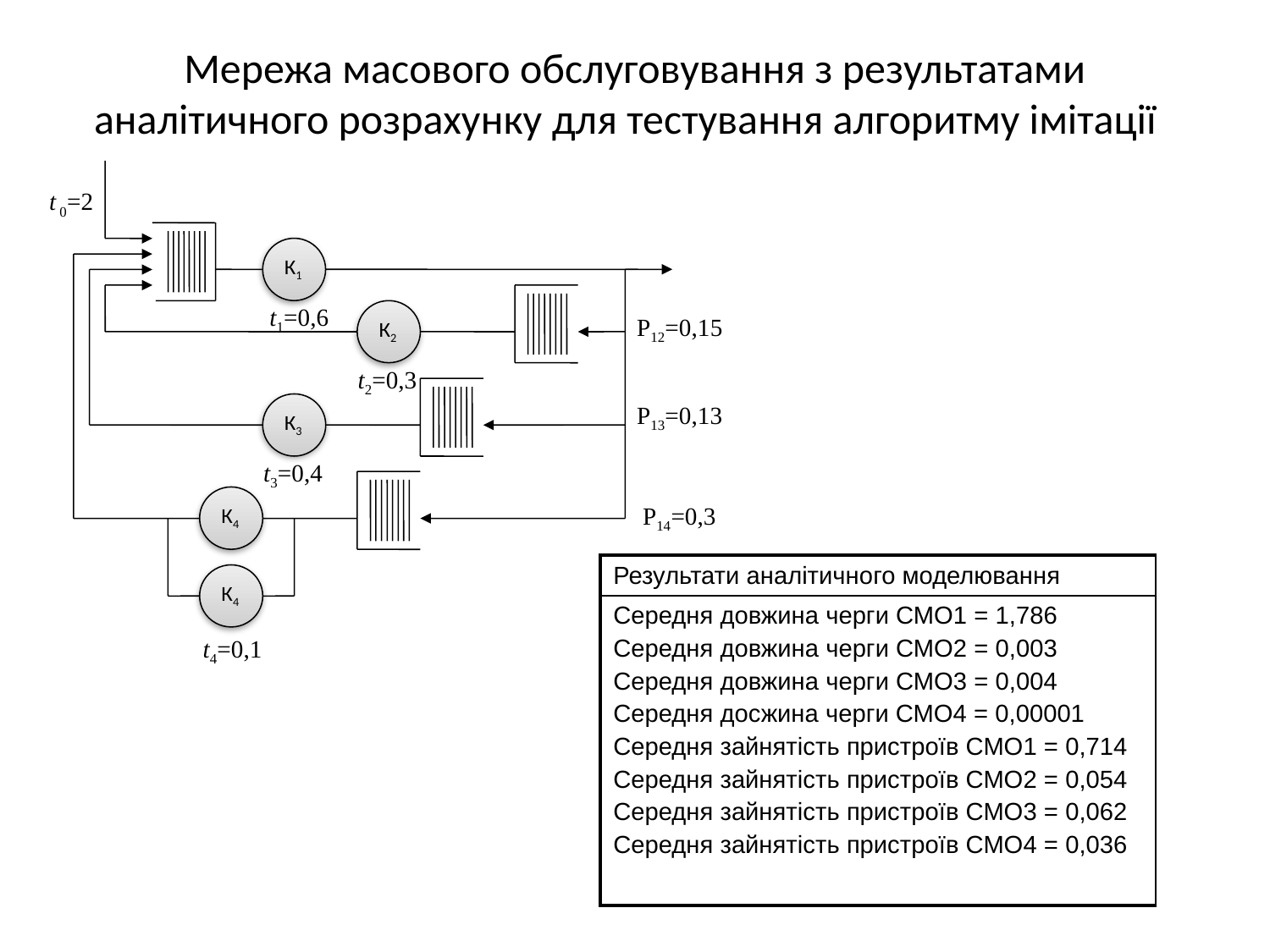

# Мережа масового обслуговування з результатами аналітичного розрахунку для тестування алгоритму імітації

К3

t 0=2

К1

t1=0,6
К2
P12=0,15

t2=0,3
P13=0,13

t3=0,4

К4
P14=0,3

К4

t4=0,1
| Результати аналітичного моделювання |
| --- |
| Середня довжина черги СМО1 = 1,786 Середня довжина черги СМО2 = 0,003 Середня довжина черги СМО3 = 0,004 Середня досжина черги СМО4 = 0,00001 Середня зайнятість пристроїв СМО1 = 0,714 Середня зайнятість пристроїв СМО2 = 0,054 Середня зайнятість пристроїв СМО3 = 0,062 Середня зайнятість пристроїв СМО4 = 0,036 |